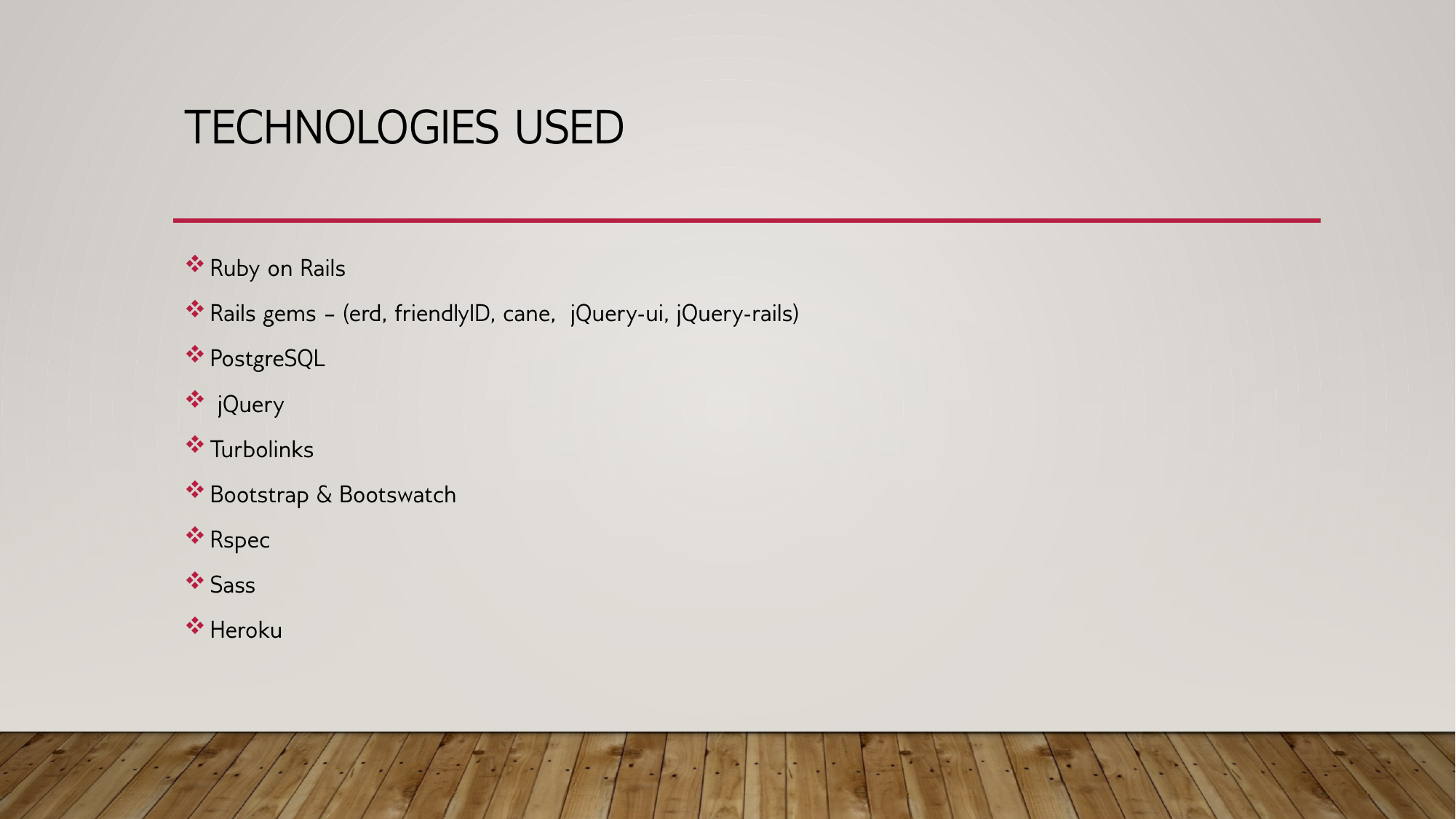

# Technologies used
Ruby on Rails
Rails gems – (erd, friendlyID, cane,  jQuery-ui, jQuery-rails)
PostgreSQL
 jQuery
Turbolinks
Bootstrap & Bootswatch
Rspec
Sass
Heroku